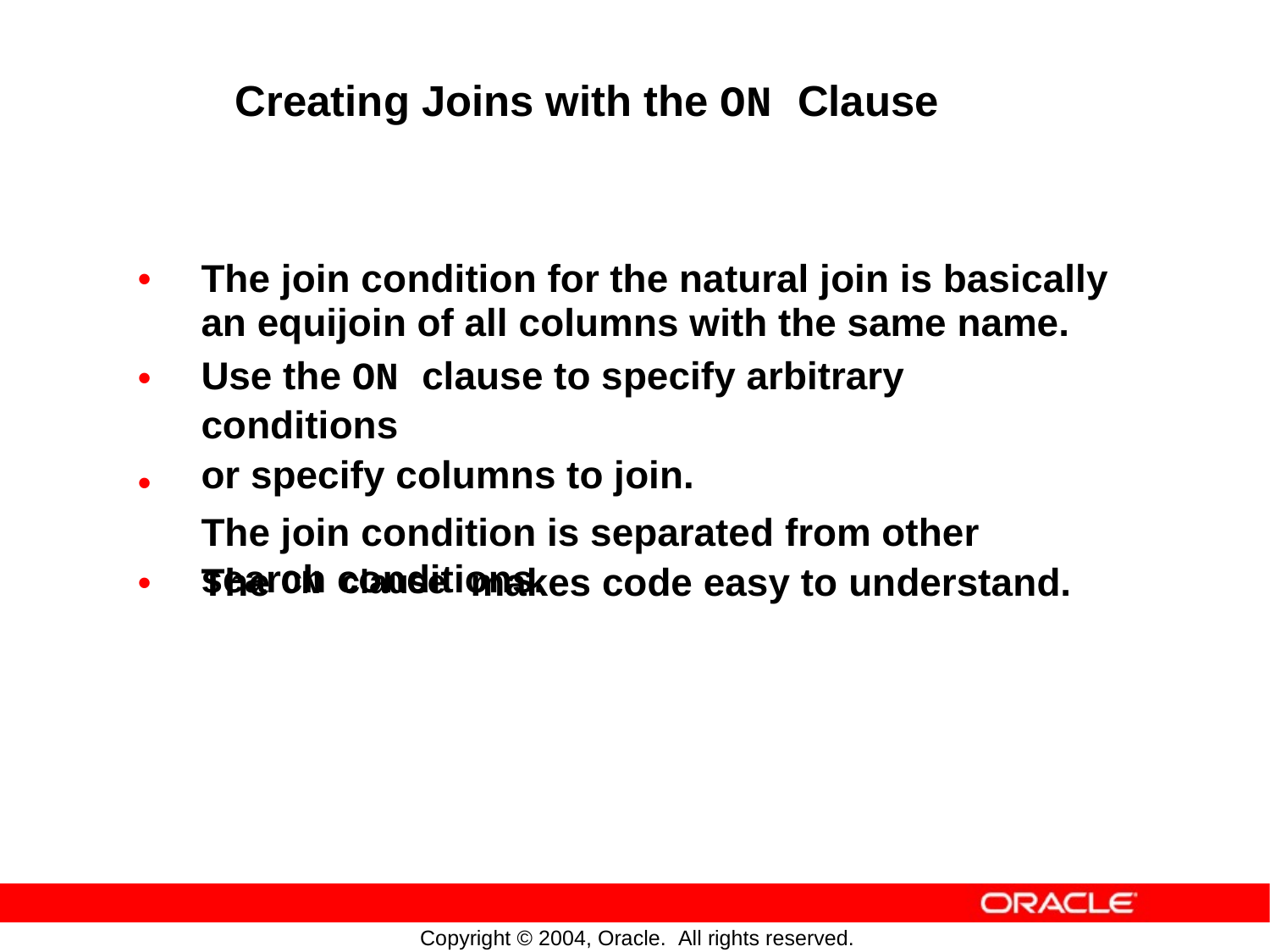

Creating Joins with the ON Clause
•
The join condition for the natural join is basically
an equijoin of all columns with the same name.
Use the ON clause to specify arbitrary conditions
or specify columns to join.
The join condition is separated from other search conditions.
•
•
•
The
ON clause
makes
code
easy
to
understand.

Copyright © 2004, Oracle.  All rights reserved.